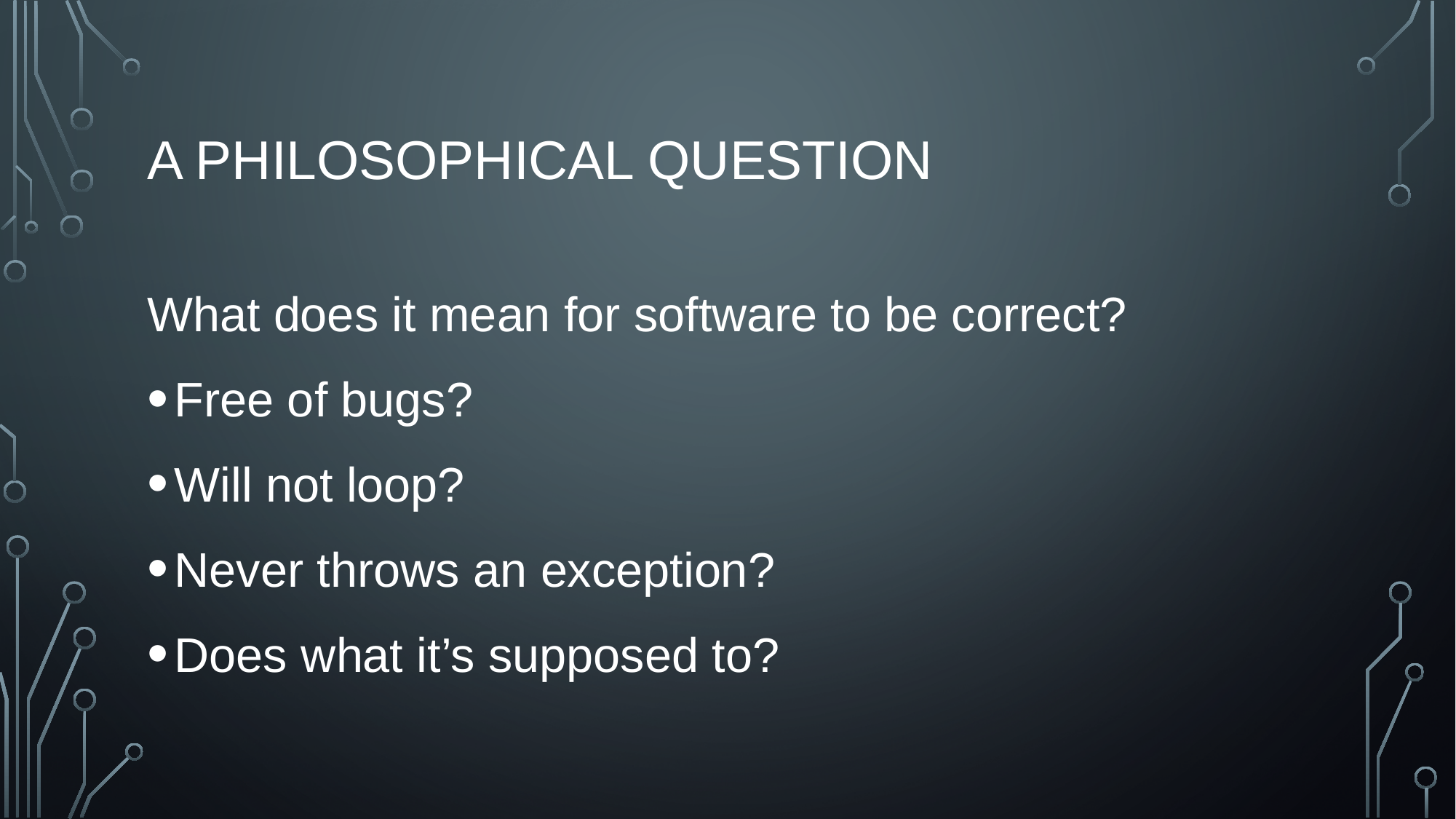

# A philosophical question
What does it mean for software to be correct?
Free of bugs?
Will not loop?
Never throws an exception?
Does what it’s supposed to?